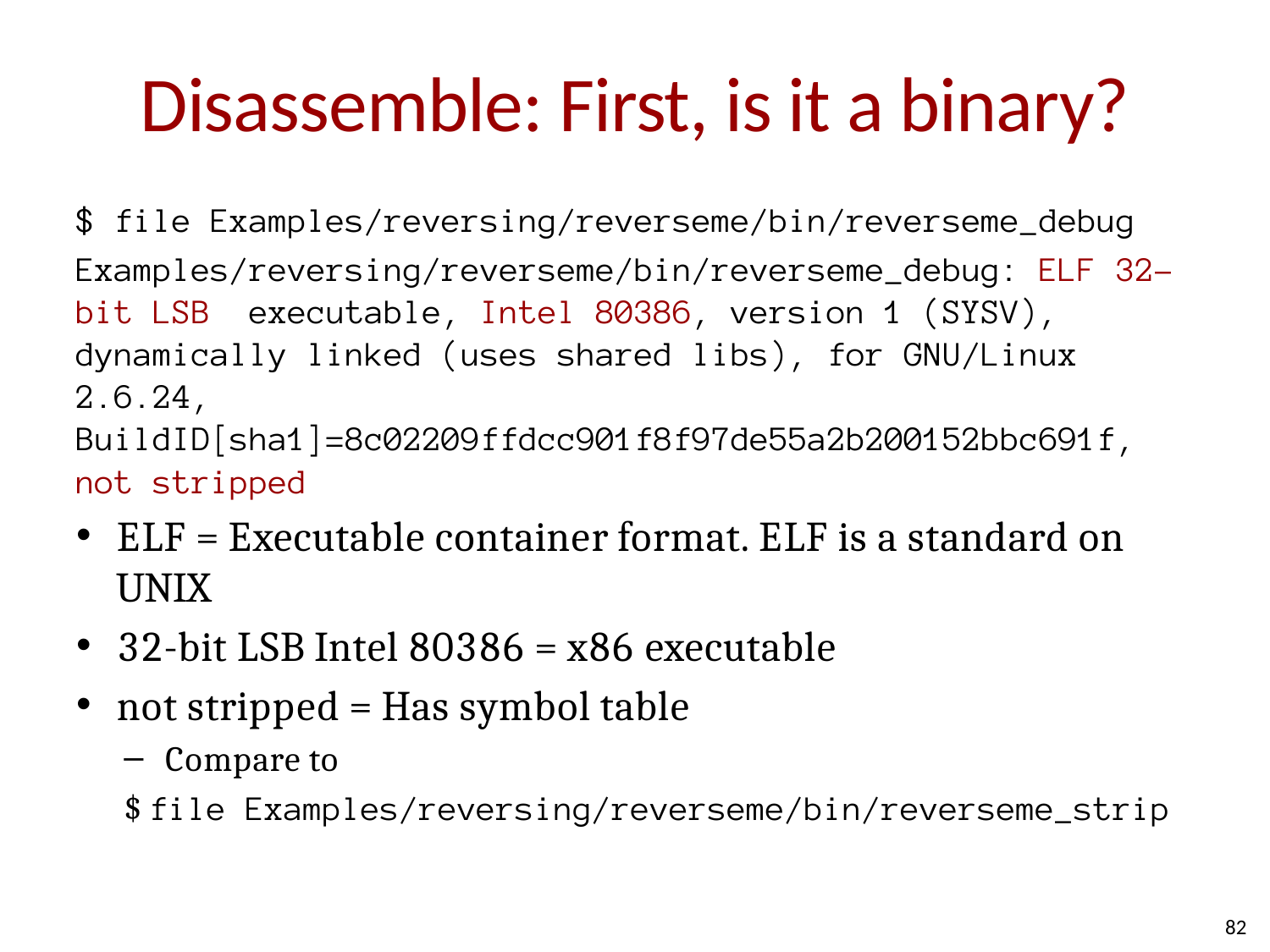

# Disassemble: First, is it a binary?
$ file Examples/reversing/reverseme/bin/reverseme_debug
Examples/reversing/reverseme/bin/reverseme_debug: ELF 32-bit LSB  executable, Intel 80386, version 1 (SYSV), dynamically linked (uses shared libs), for GNU/Linux 2.6.24, BuildID[sha1]=8c02209ffdcc901f8f97de55a2b200152bbc691f, not stripped
ELF = Executable container format. ELF is a standard on UNIX
32-bit LSB Intel 80386 = x86 executable
not stripped = Has symbol table
Compare to
$ file Examples/reversing/reverseme/bin/reverseme_strip
82